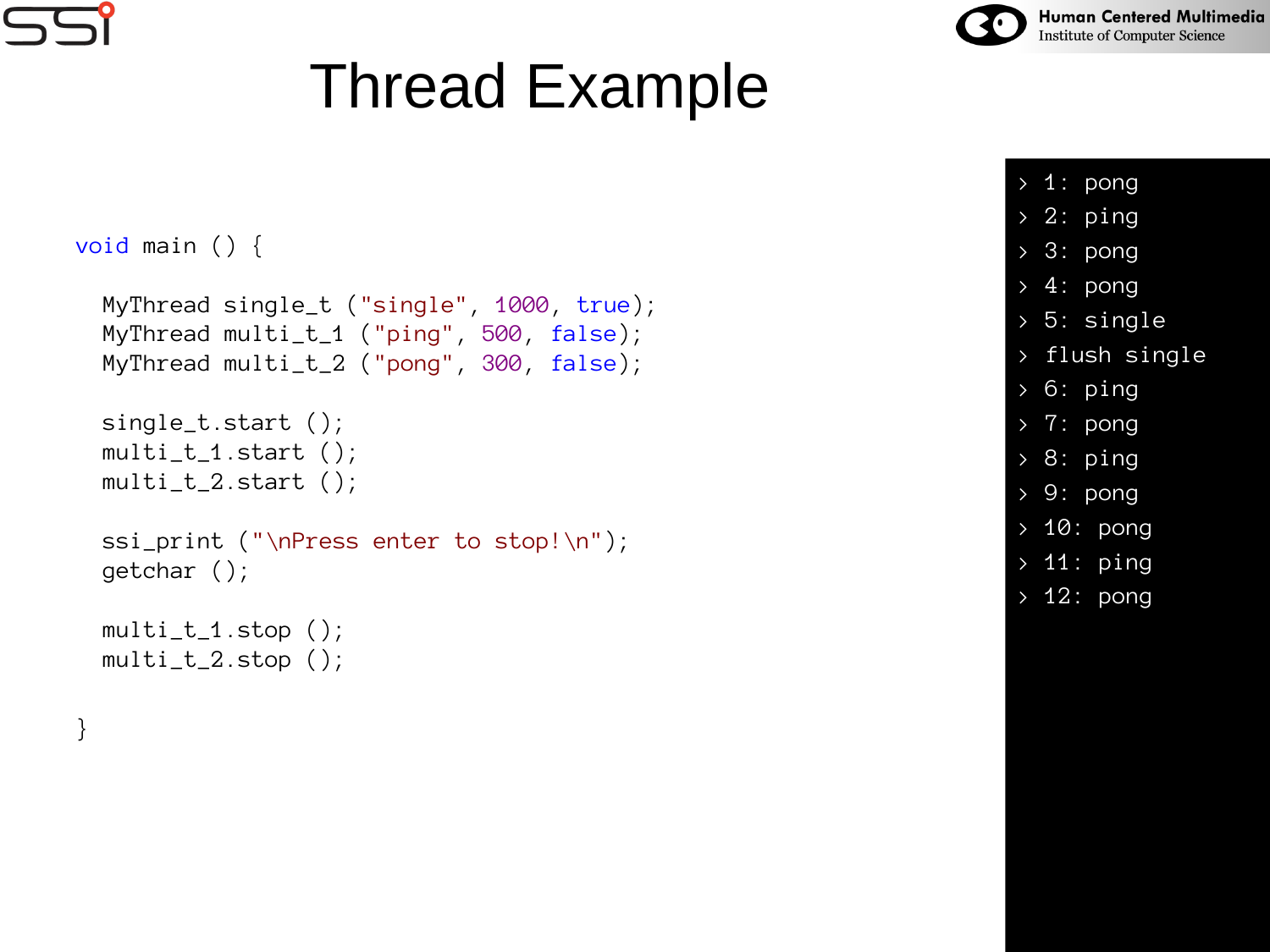

# Thread Example
> 1: pong
> 2: ping
> 3: pong
> 4: pong
> 5: single
> flush single
> 6: ping
> 7: pong
> 8: ping
> 9: pong
> 10: pong
> 11: ping
> 12: pong
void main () {
    
  MyThread single_t ("single", 1000, true);
  MyThread multi_t_1 ("ping", 500, false);
  MyThread multi_t_2 ("pong", 300, false);
  single_t.start ();
  multi_t_1.start ();
  multi_t_2.start ();
  ssi_print ("\nPress enter to stop!\n");
  getchar ();
  multi_t_1.stop ();
  multi_t_2.stop ();

}